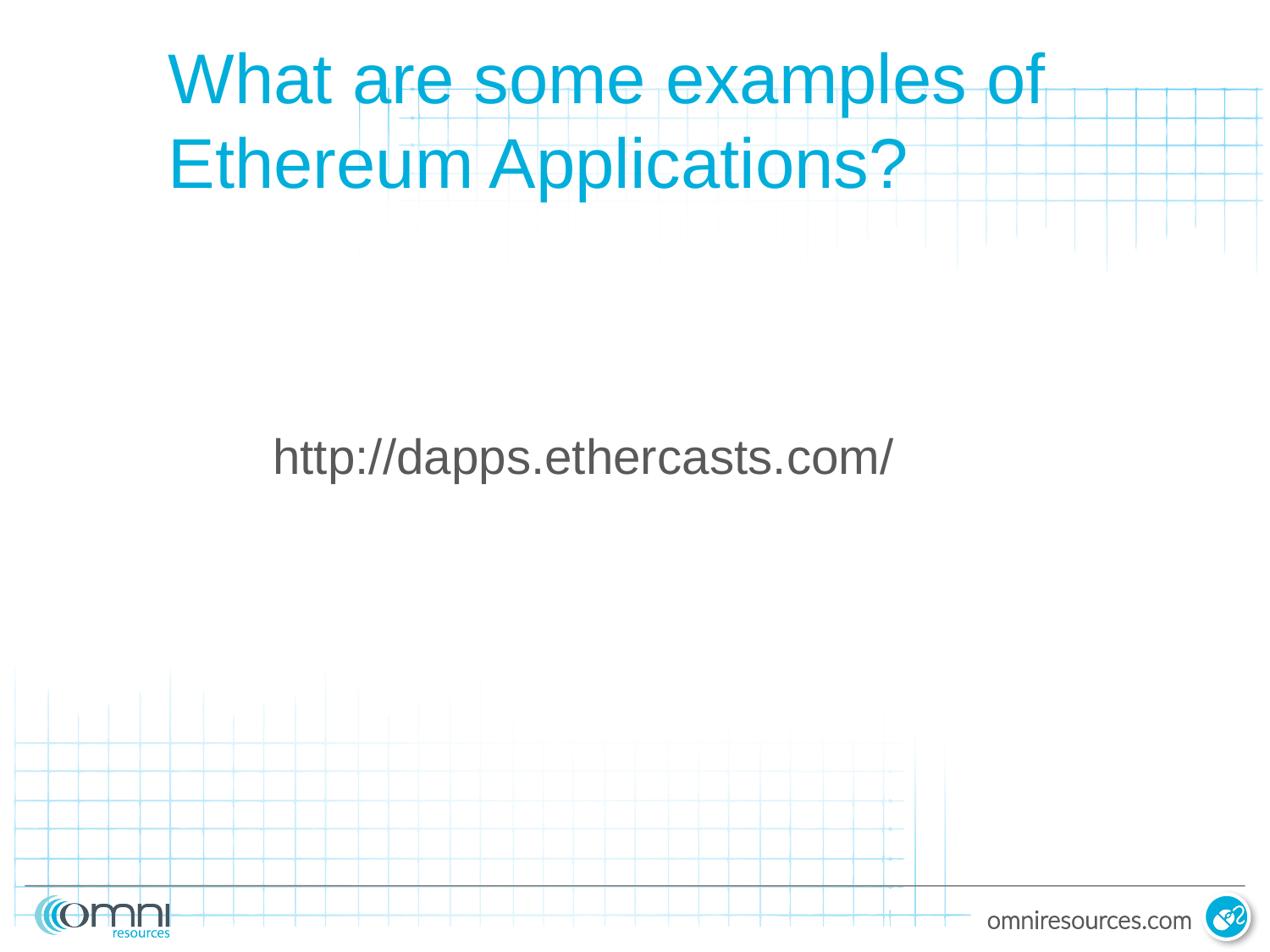

What are some examples of Ethereum Applications?

http://dapps.ethercasts.com/